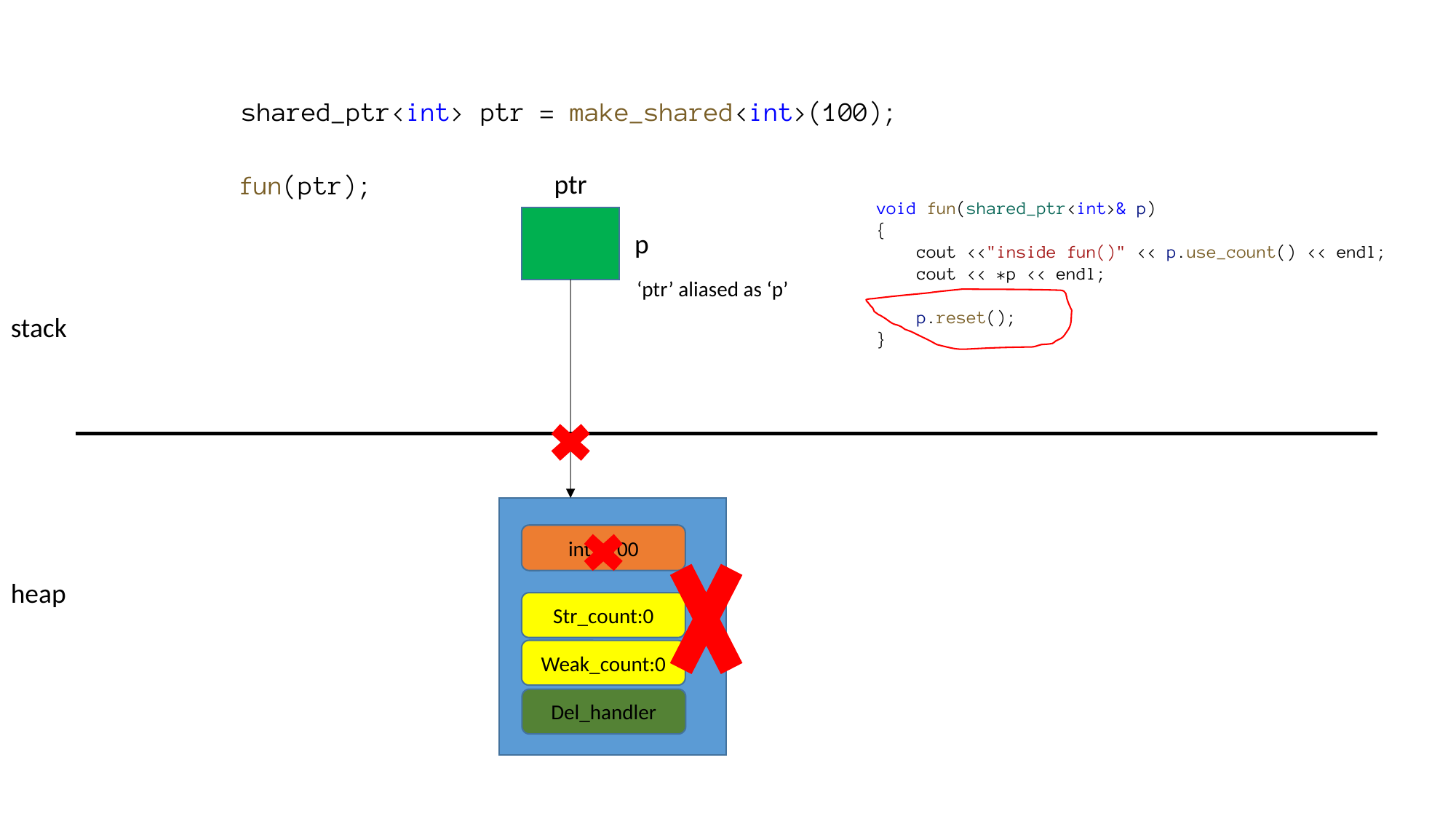

shared_ptr<int> ptr = make_shared<int>(100);
ptr
fun(ptr);
void fun(shared_ptr<int>& p)
{
    cout <<"inside fun()" << p.use_count() << endl;
    cout << *p << endl;

    p.reset();
}

p
‘ptr’ aliased as ‘p’

stack

int =100

heap
Str_count:0
Weak_count:0
Del_handler